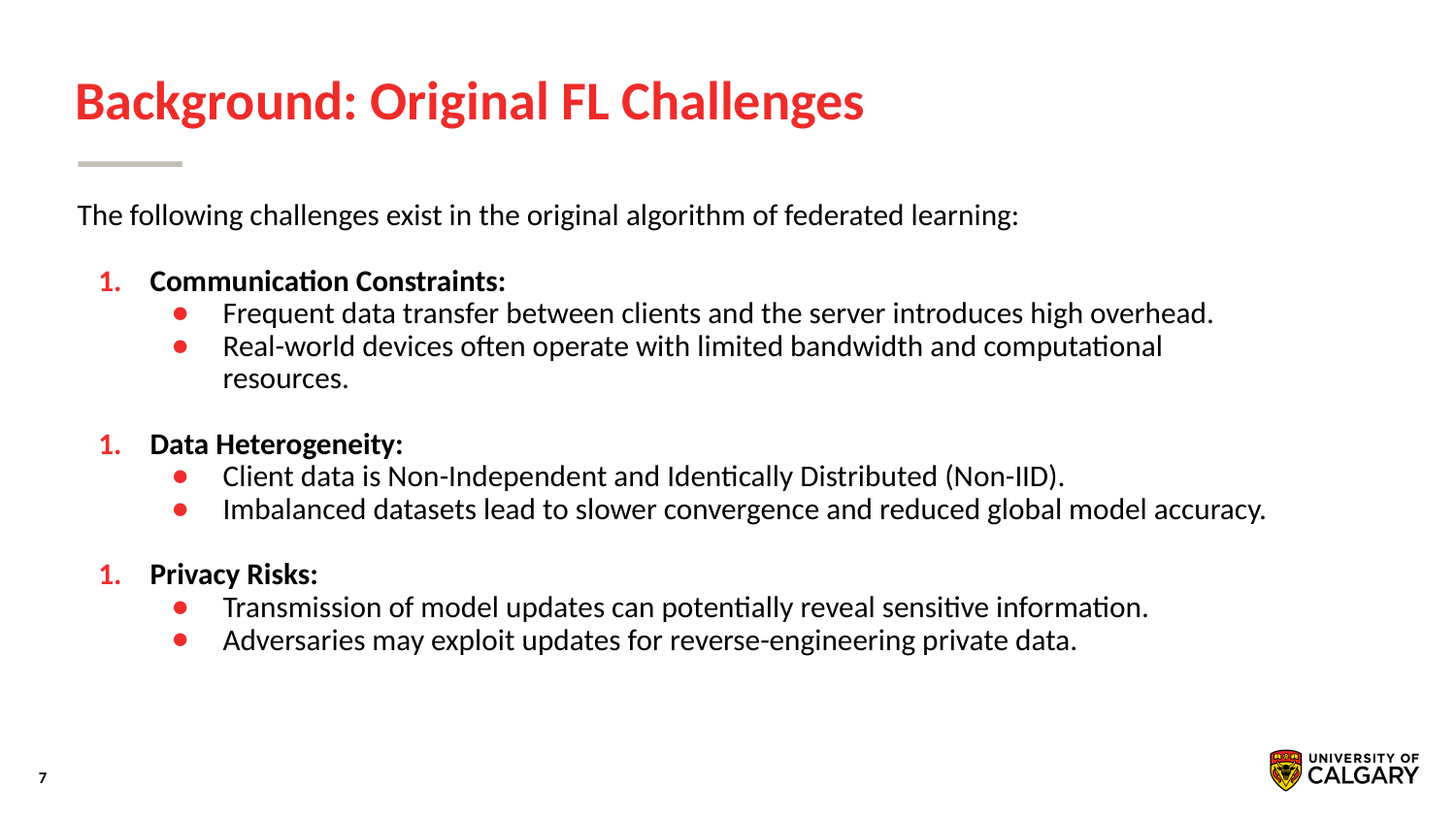

# Background: Original FL Challenges
The following challenges exist in the original algorithm of federated learning:

Communication Constraints:
Frequent data transfer between clients and the server introduces high overhead.
Real-world devices often operate with limited bandwidth and computational resources.

Data Heterogeneity:
Client data is Non-Independent and Identically Distributed (Non-IID).
Imbalanced datasets lead to slower convergence and reduced global model accuracy.

Privacy Risks:
Transmission of model updates can potentially reveal sensitive information.
Adversaries may exploit updates for reverse-engineering private data.